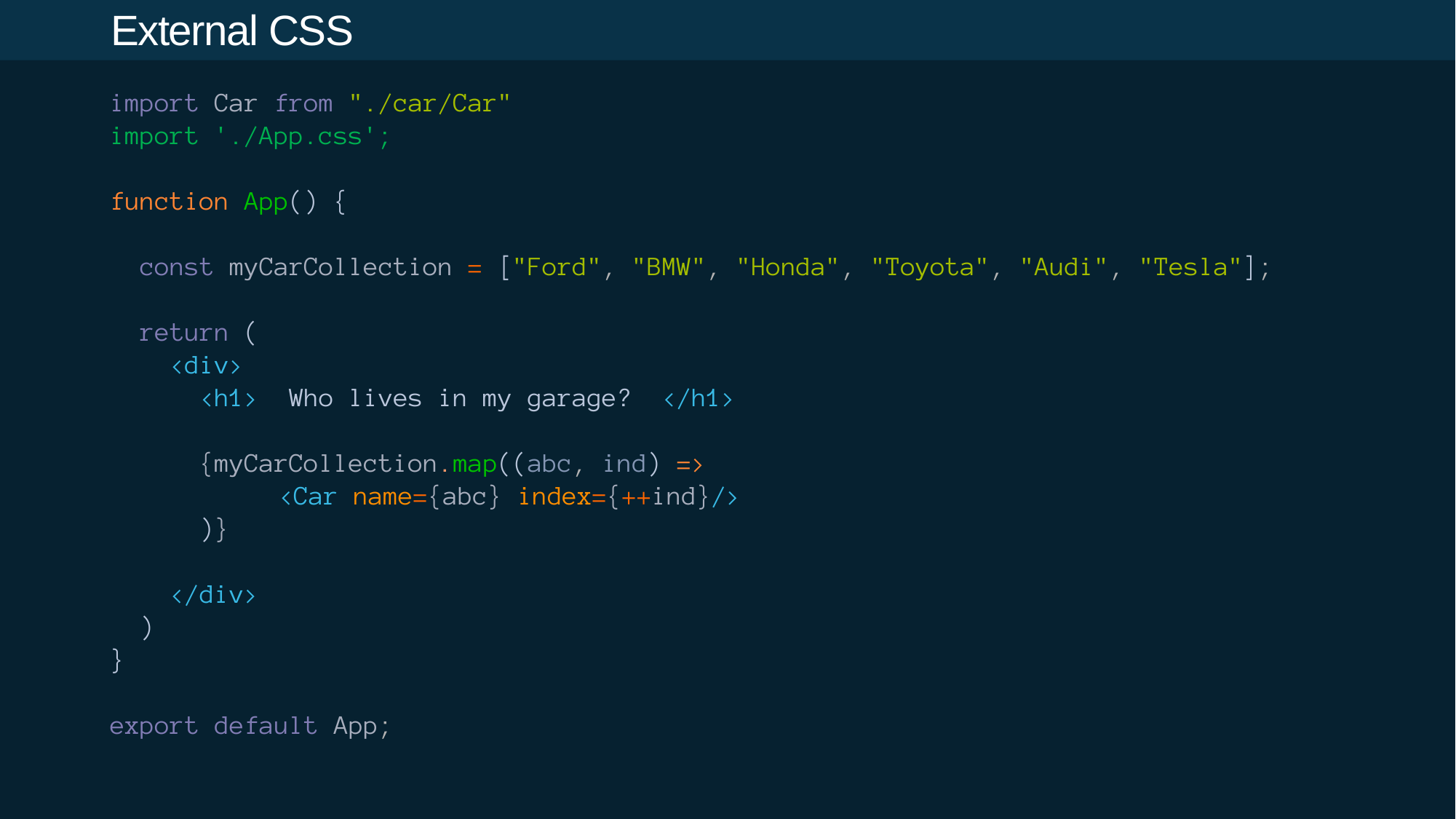

# External CSS
import Car from "./car/Car"
import './App.css';
function App() {

  const myCarCollection = ["Ford", "BMW", "Honda", "Toyota", "Audi", "Tesla"];
  return (
    <div>
      <h1>  Who lives in my garage?  </h1>
      {myCarCollection.map((abc, ind) =>
	    <Car name={abc} index={++ind}/>
      )}
    </div>
  )
}
export default App;